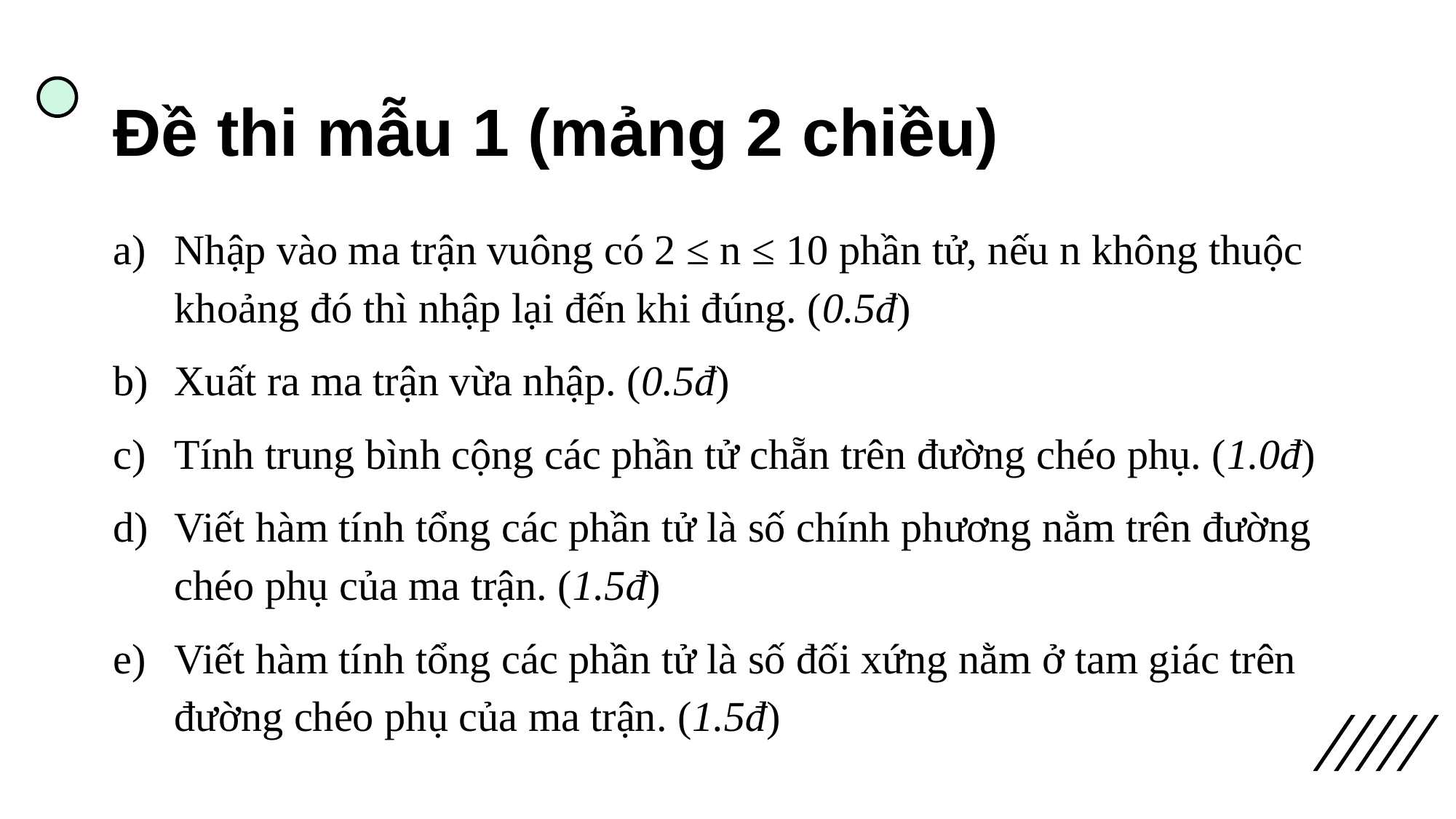

# Đề thi mẫu 1 (mảng 2 chiều)
Nhập vào ma trận vuông có 2 ≤ n ≤ 10 phần tử, nếu n không thuộc khoảng đó thì nhập lại đến khi đúng. (0.5đ)
Xuất ra ma trận vừa nhập. (0.5đ)
Tính trung bình cộng các phần tử chẵn trên đường chéo phụ. (1.0đ)
Viết hàm tính tổng các phần tử là số chính phương nằm trên đường chéo phụ của ma trận. (1.5đ)
Viết hàm tính tổng các phần tử là số đối xứng nằm ở tam giác trên đường chéo phụ của ma trận. (1.5đ)